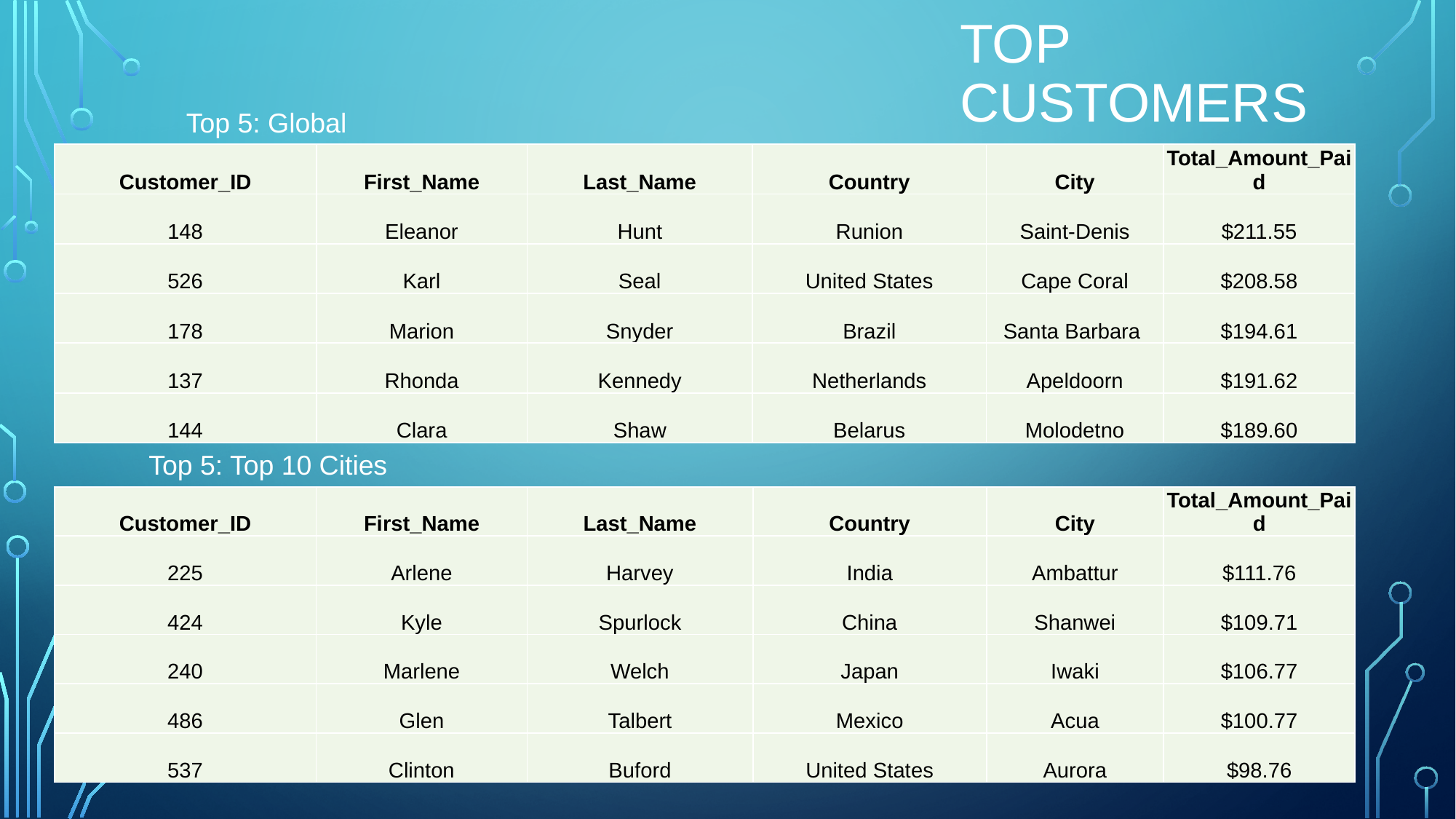

# Top Customers
Top 5: Global
| Customer\_ID | First\_Name | Last\_Name | Country | City | Total\_Amount\_Paid |
| --- | --- | --- | --- | --- | --- |
| 148 | Eleanor | Hunt | Runion | Saint-Denis | $211.55 |
| 526 | Karl | Seal | United States | Cape Coral | $208.58 |
| 178 | Marion | Snyder | Brazil | Santa Barbara | $194.61 |
| 137 | Rhonda | Kennedy | Netherlands | Apeldoorn | $191.62 |
| 144 | Clara | Shaw | Belarus | Molodetno | $189.60 |
Top 5: Top 10 Cities
| Customer\_ID | First\_Name | Last\_Name | Country | City | Total\_Amount\_Paid |
| --- | --- | --- | --- | --- | --- |
| 225 | Arlene | Harvey | India | Ambattur | $111.76 |
| 424 | Kyle | Spurlock | China | Shanwei | $109.71 |
| 240 | Marlene | Welch | Japan | Iwaki | $106.77 |
| 486 | Glen | Talbert | Mexico | Acua | $100.77 |
| 537 | Clinton | Buford | United States | Aurora | $98.76 |